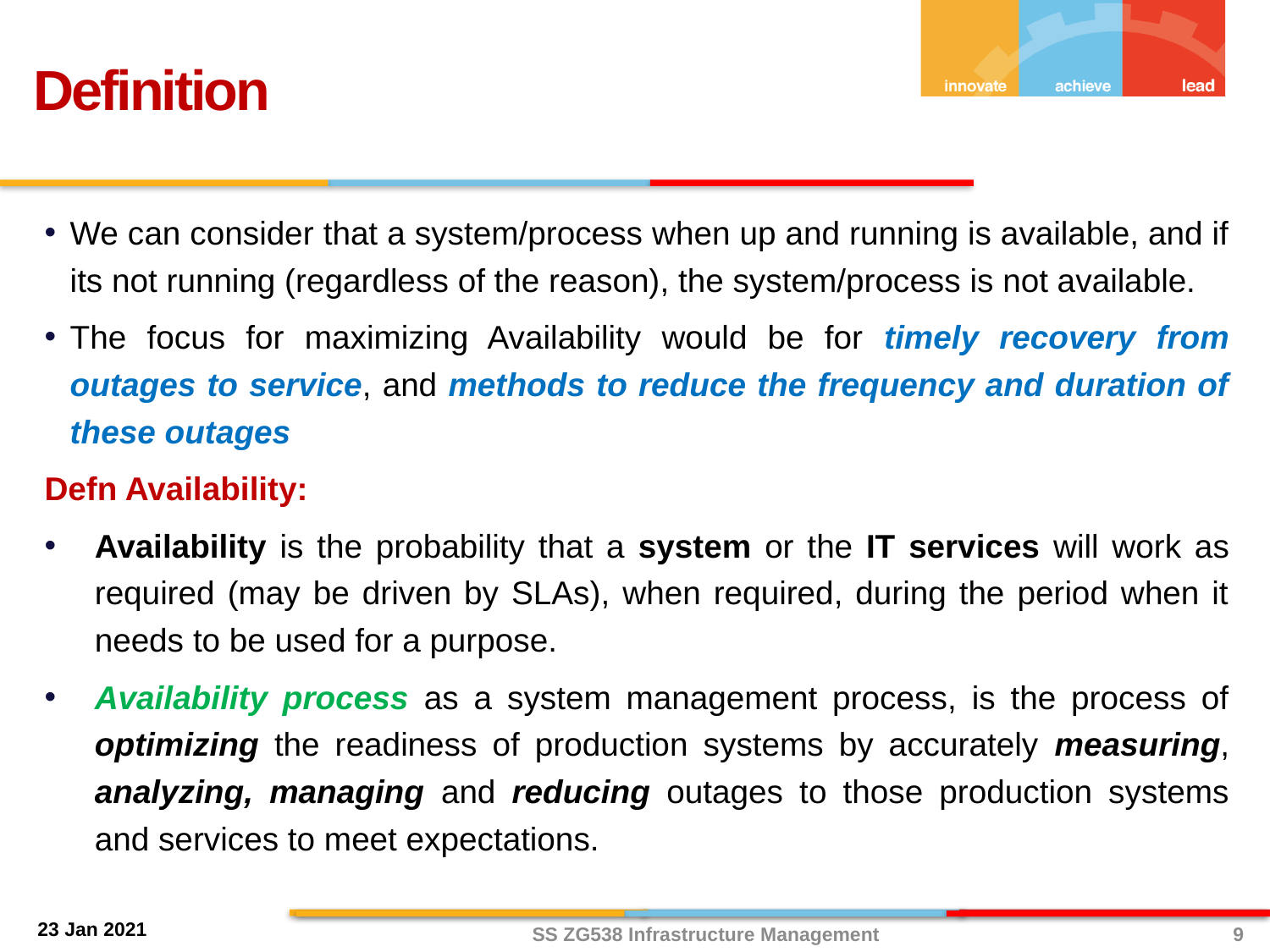

Definition
We can consider that a system/process when up and running is available, and if its not running (regardless of the reason), the system/process is not available.
The focus for maximizing Availability would be for timely recovery from outages to service, and methods to reduce the frequency and duration of these outages
Defn Availability:
Availability is the probability that a system or the IT services will work as required (may be driven by SLAs), when required, during the period when it needs to be used for a purpose.
Availability process as a system management process, is the process of optimizing the readiness of production systems by accurately measuring, analyzing, managing and reducing outages to those production systems and services to meet expectations.
9
SS ZG538 Infrastructure Management